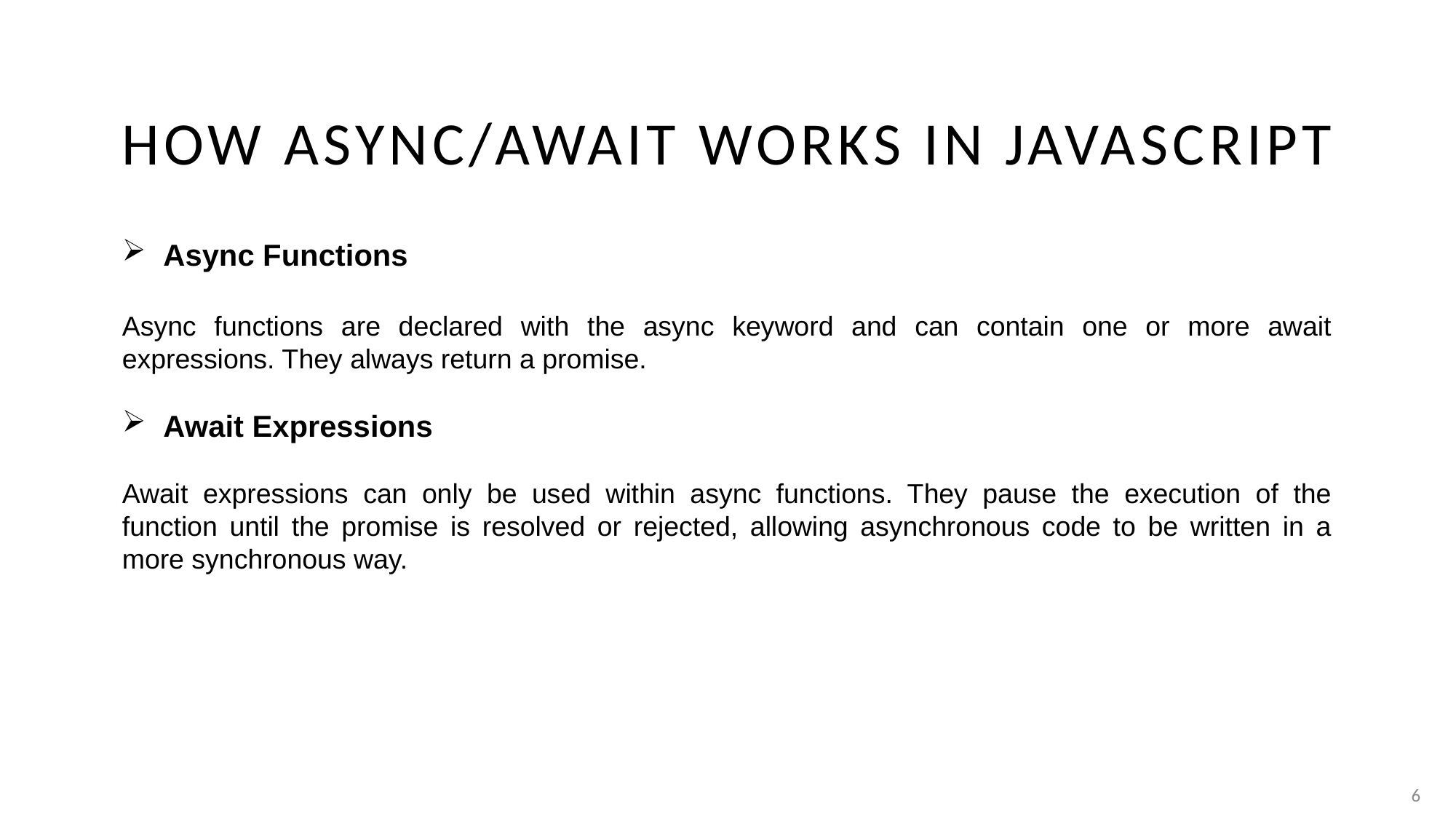

# How async/await works in JavaScript
Async Functions

Async functions are declared with the async keyword and can contain one or more await expressions. They always return a promise.

Await Expressions

Await expressions can only be used within async functions. They pause the execution of the function until the promise is resolved or rejected, allowing asynchronous code to be written in a more synchronous way.
6